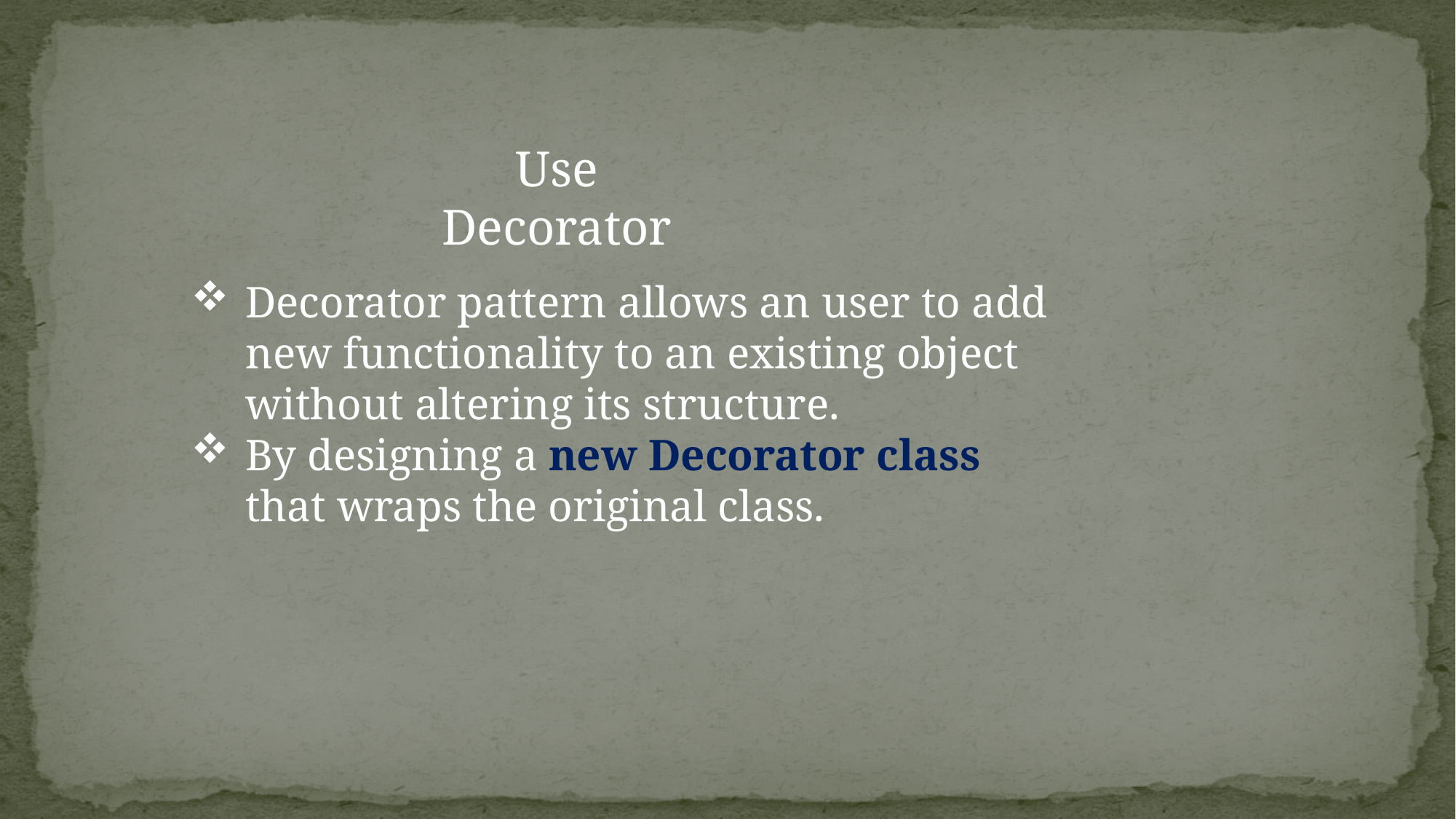

Use Decorator
Decorator pattern allows an user to add new functionality to an existing object without altering its structure.
By designing a new Decorator class that wraps the original class.